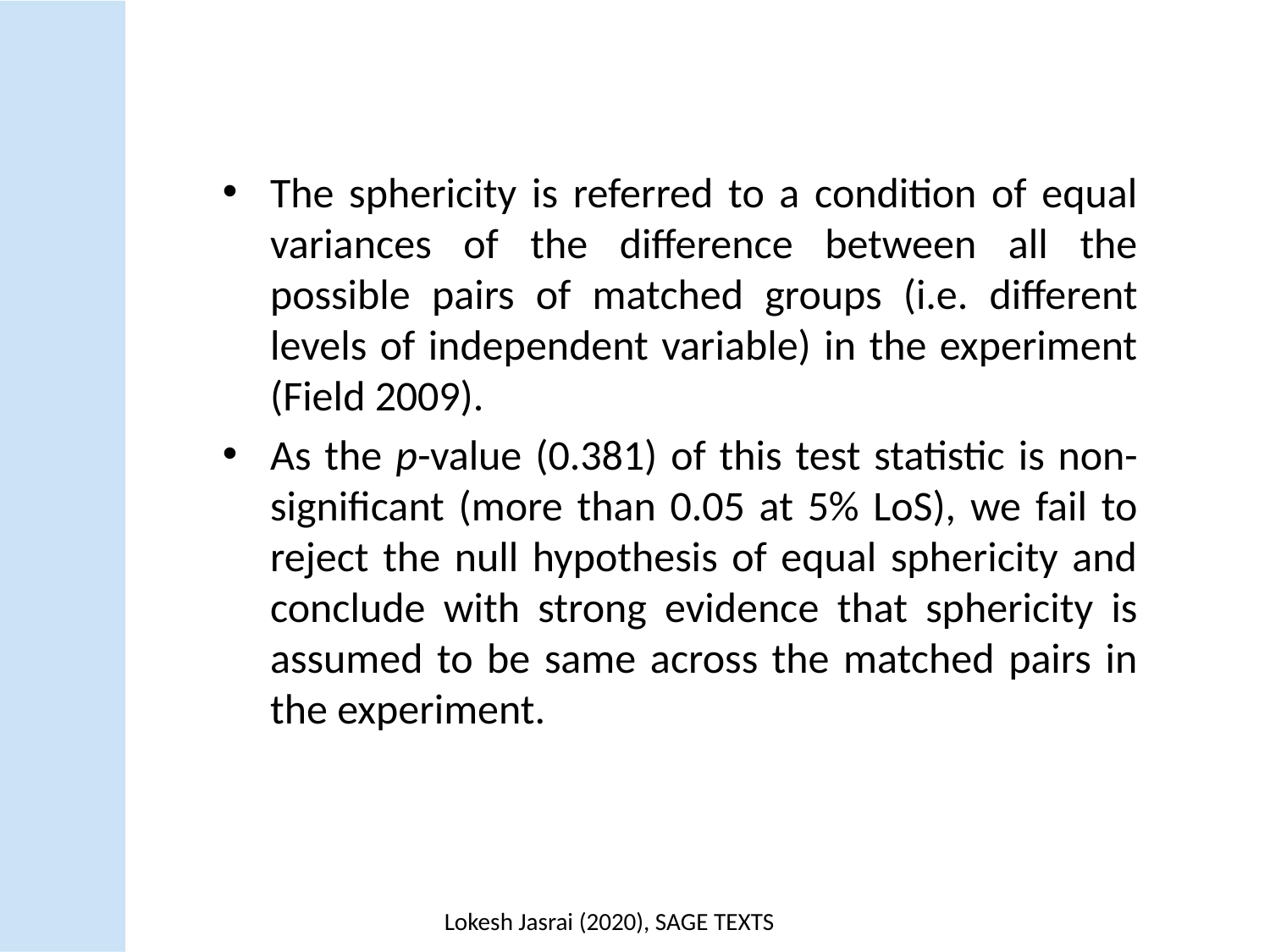

The sphericity is referred to a condition of equal variances of the difference between all the possible pairs of matched groups (i.e. different levels of independent variable) in the experiment (Field 2009).
As the p-value (0.381) of this test statistic is non-significant (more than 0.05 at 5% LoS), we fail to reject the null hypothesis of equal sphericity and conclude with strong evidence that sphericity is assumed to be same across the matched pairs in the experiment.
Lokesh Jasrai (2020), SAGE TEXTS